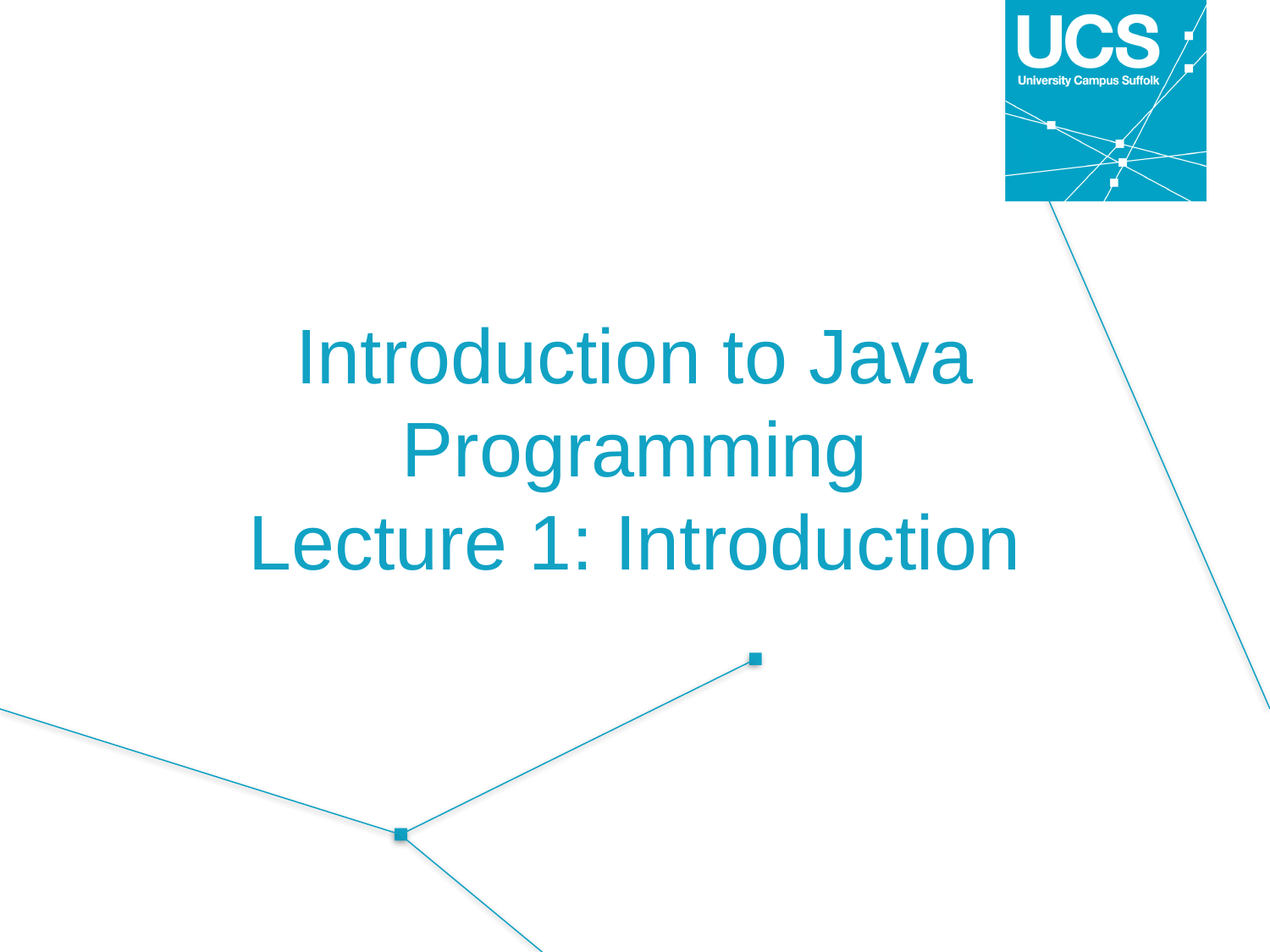

# Introduction to Java Programming Lecture 1: Introduction